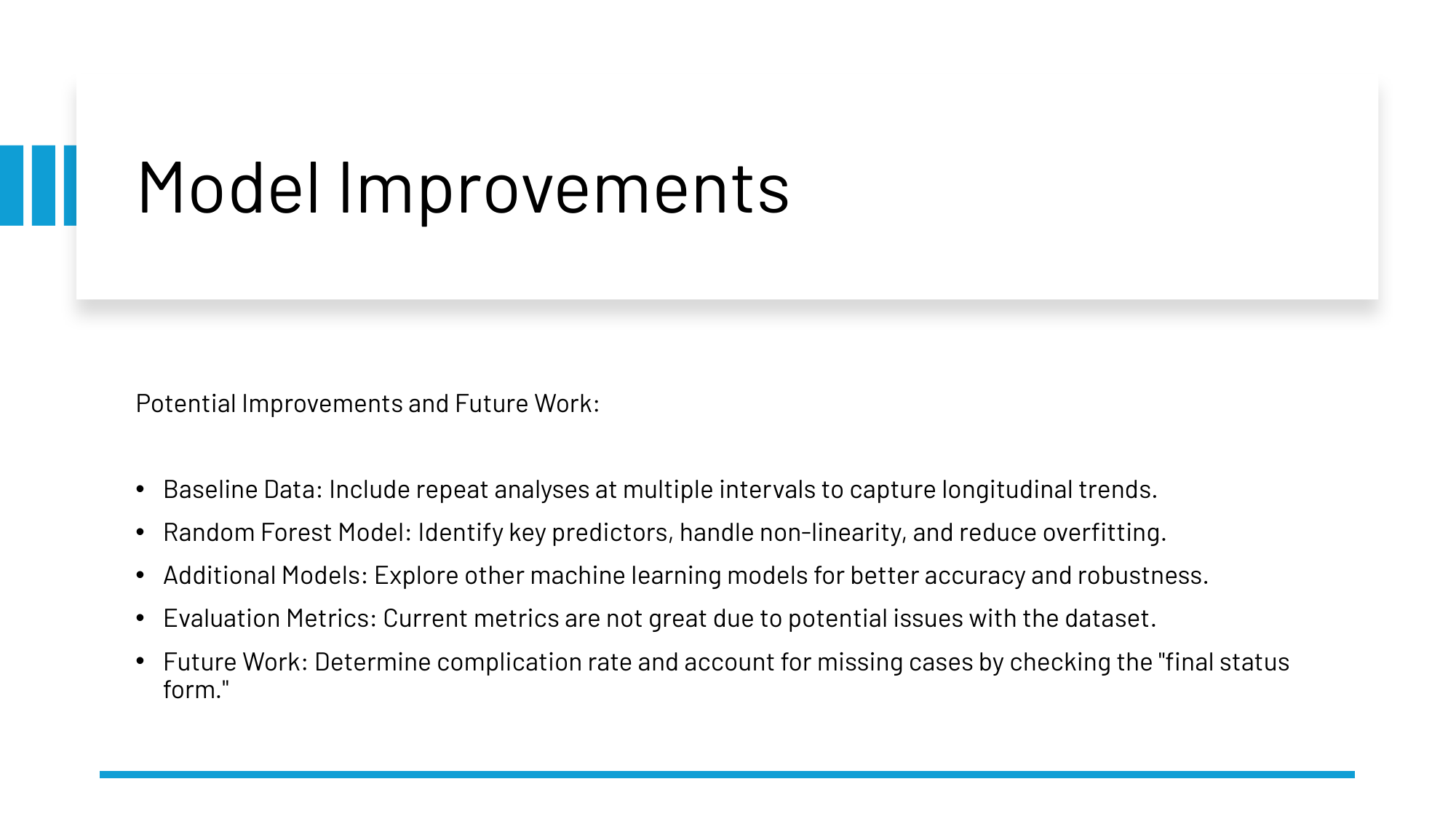

# Model Improvements

Potential Improvements and Future Work:

Baseline Data: Include repeat analyses at multiple intervals to capture longitudinal trends.
Random Forest Model: Identify key predictors, handle non-linearity, and reduce overfitting.
Additional Models: Explore other machine learning models for better accuracy and robustness.
Evaluation Metrics: Current metrics are not great due to potential issues with the dataset.
Future Work: Determine complication rate and account for missing cases by checking the "final status form."